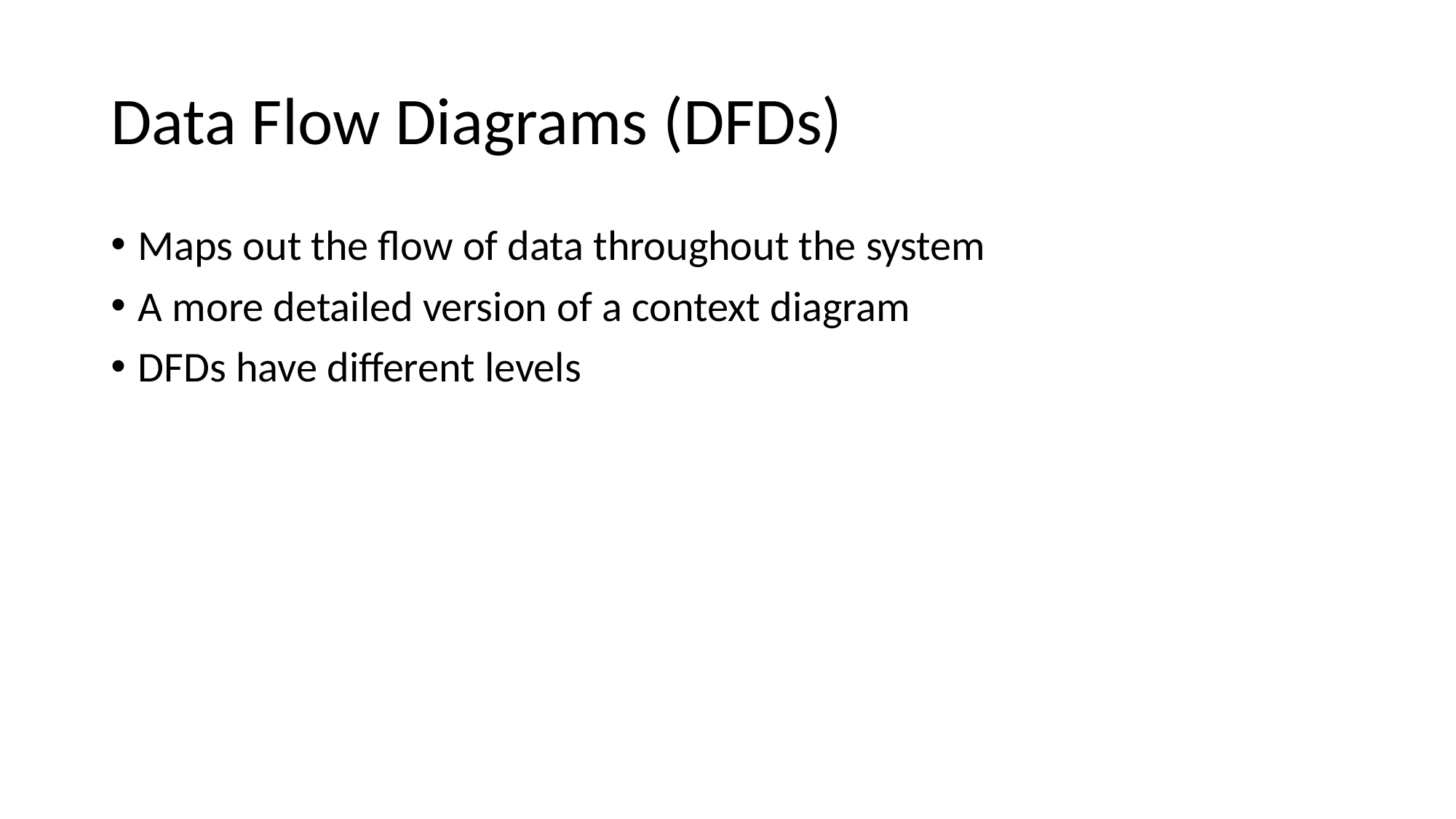

# Data Flow Diagrams (DFDs)
Maps out the flow of data throughout the system
A more detailed version of a context diagram
DFDs have different levels